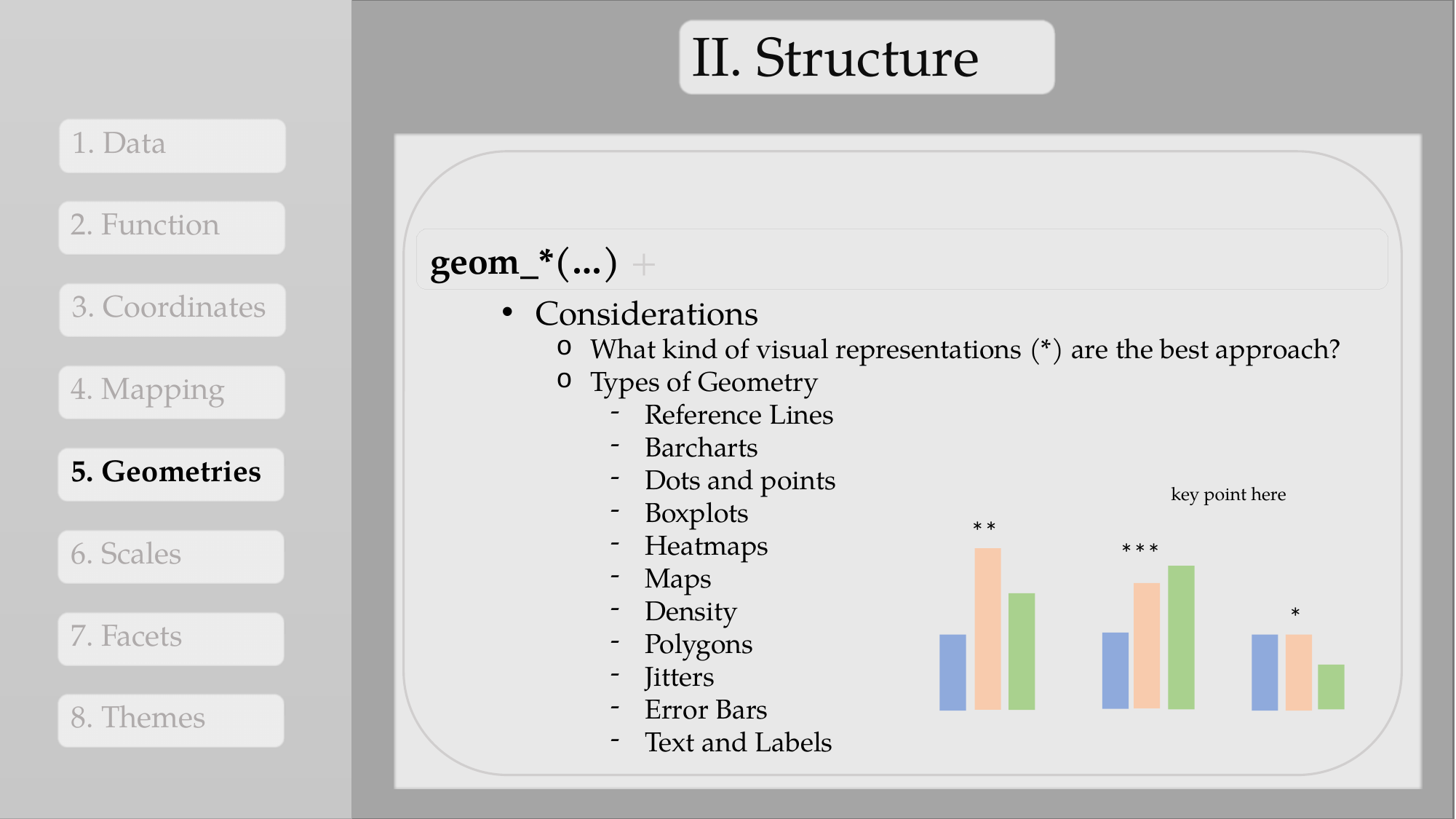

II. Structure
1. Data
2. Function
3. Coordinates
4. Mapping
5. Geometries
6. Scales
7. Facets
8. Themes

Considerations
What kind of visual representations (*) are the best approach?
Types of Geometry
Reference Lines
Barcharts
Dots and points
Boxplots
Heatmaps
Maps
Density
Polygons
Jitters
Error Bars
Text and Labels
geom_*(…) +
key point here
**
***

*